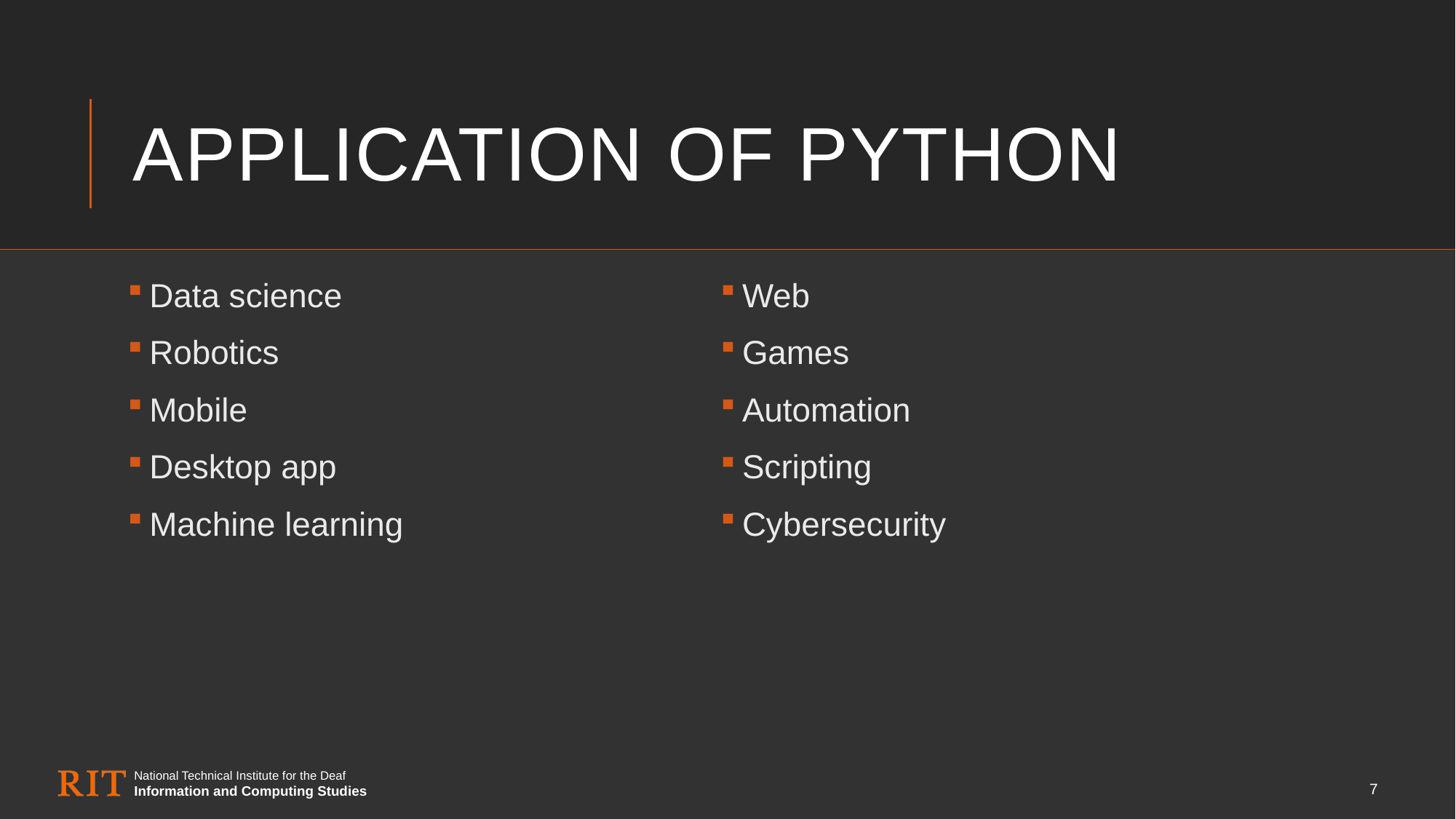

# Application of Python
Data science
Robotics
Mobile
Desktop app
Machine learning
Web
Games
Automation
Scripting
Cybersecurity

7